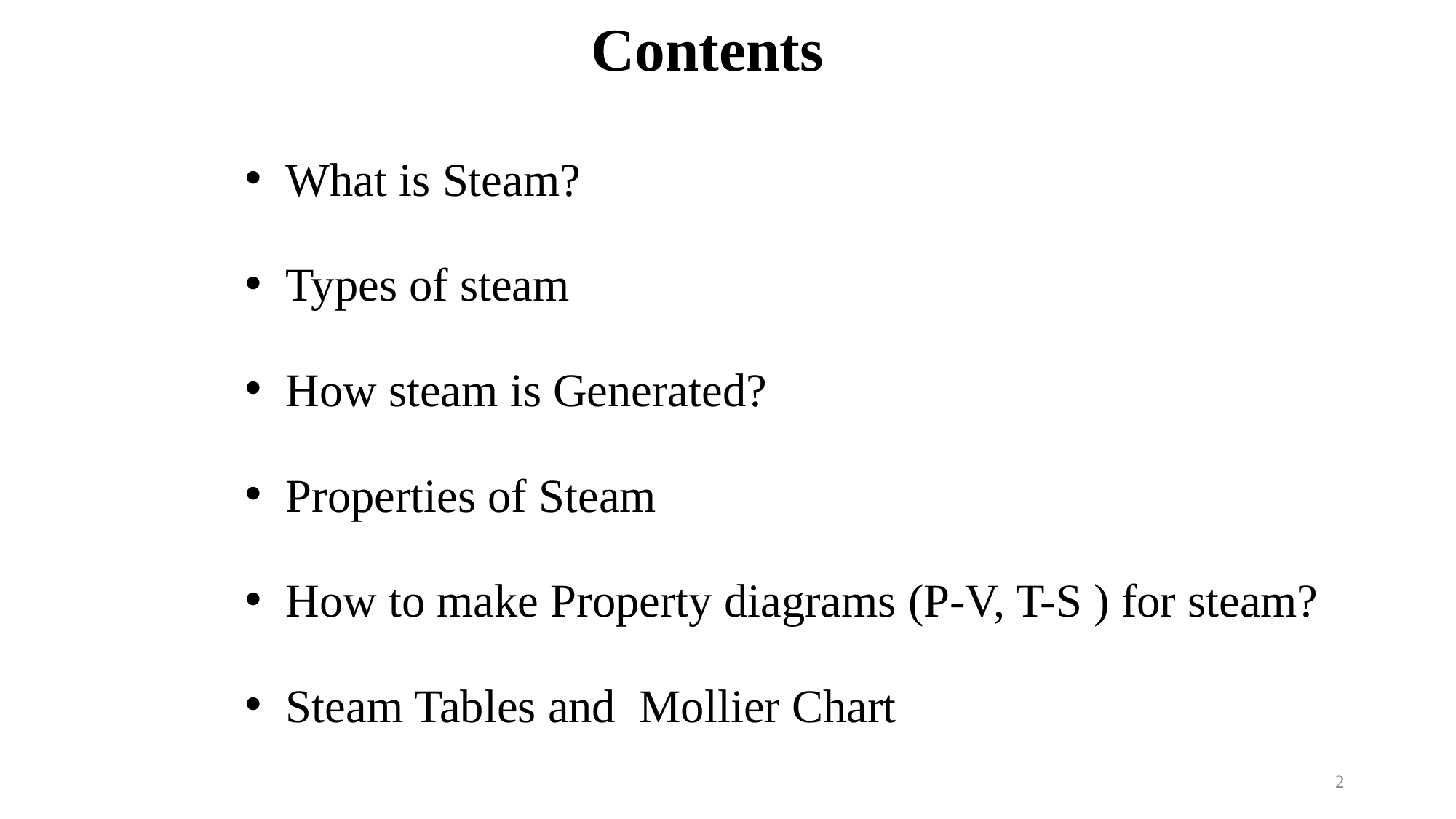

# Contents
What is Steam?
Types of steam
How steam is Generated?
Properties of Steam
How to make Property diagrams (P-V, T-S ) for steam?
Steam Tables and  Mollier Chart

2